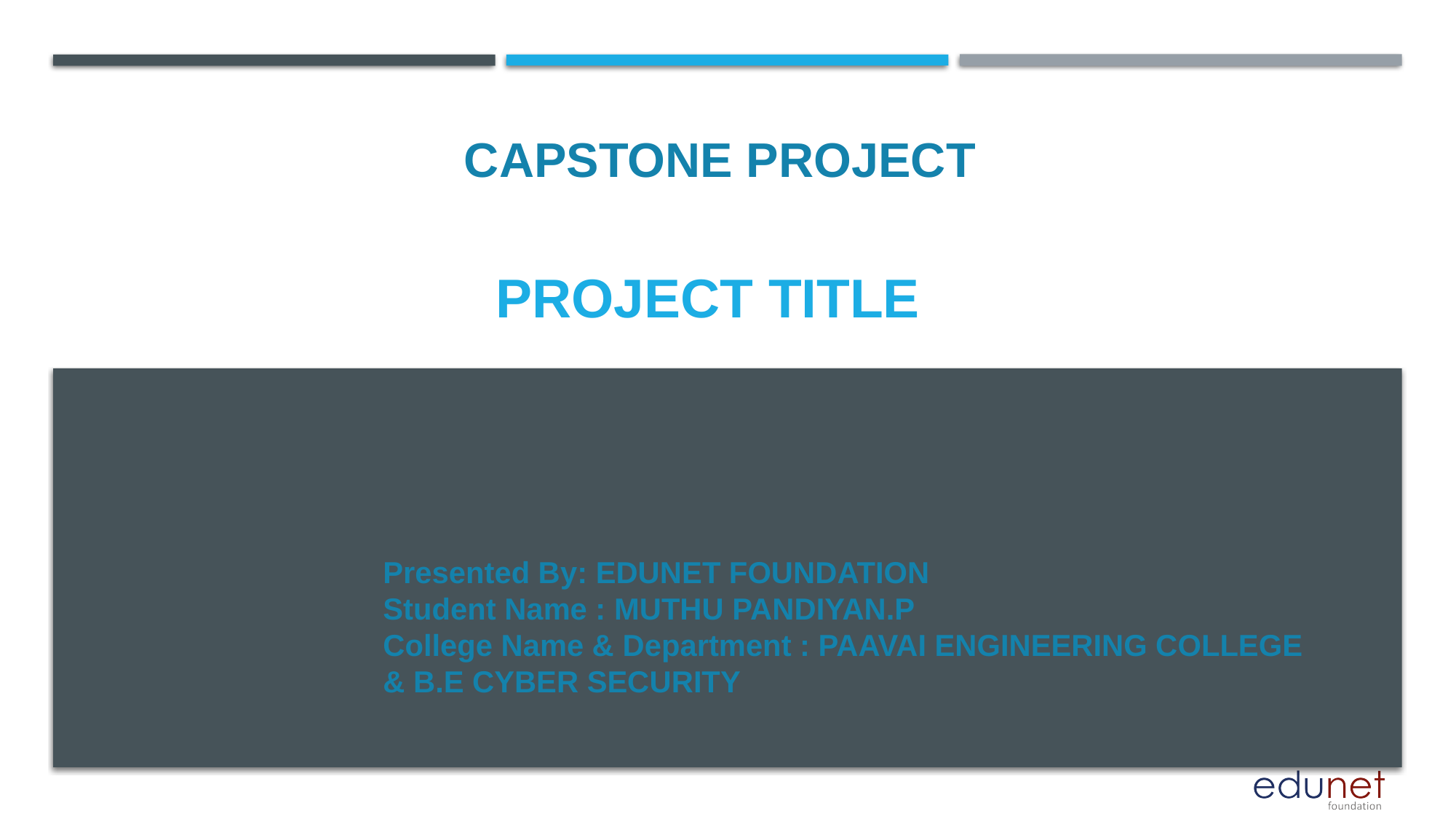

CAPSTONE PROJECT
# PROJECT TITLE
Presented By: EDUNET FOUNDATION
Student Name : MUTHU PANDIYAN.P
College Name & Department : PAAVAI ENGINEERING COLLEGE & B.E CYBER SECURITY